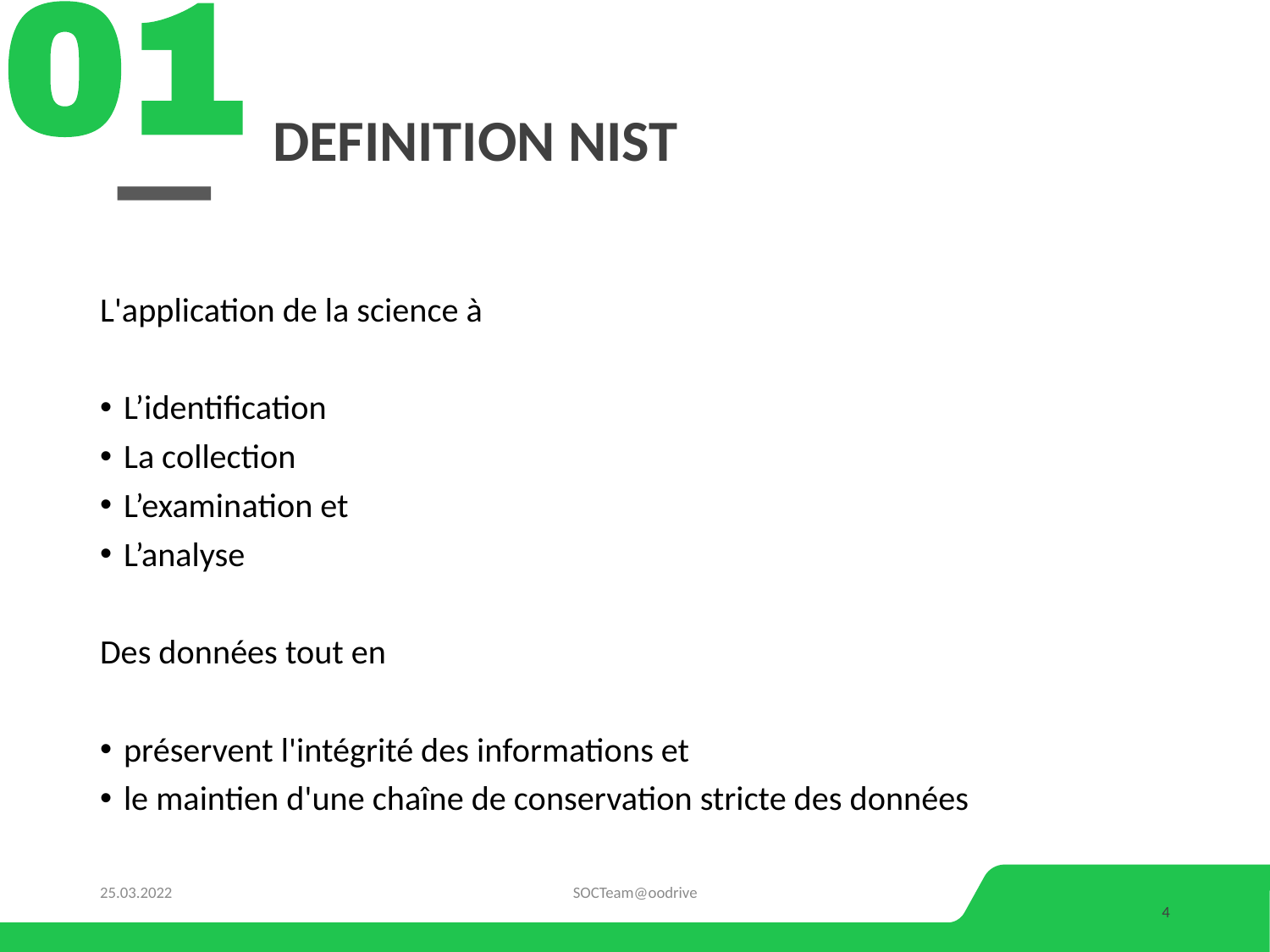

01
# Definition NIST
L'application de la science à

L’identification
La collection
L’examination et
L’analyse

Des données tout en

préservent l'intégrité des informations et
le maintien d'une chaîne de conservation stricte des données

25.03.2022
SOCTeam@oodrive
4